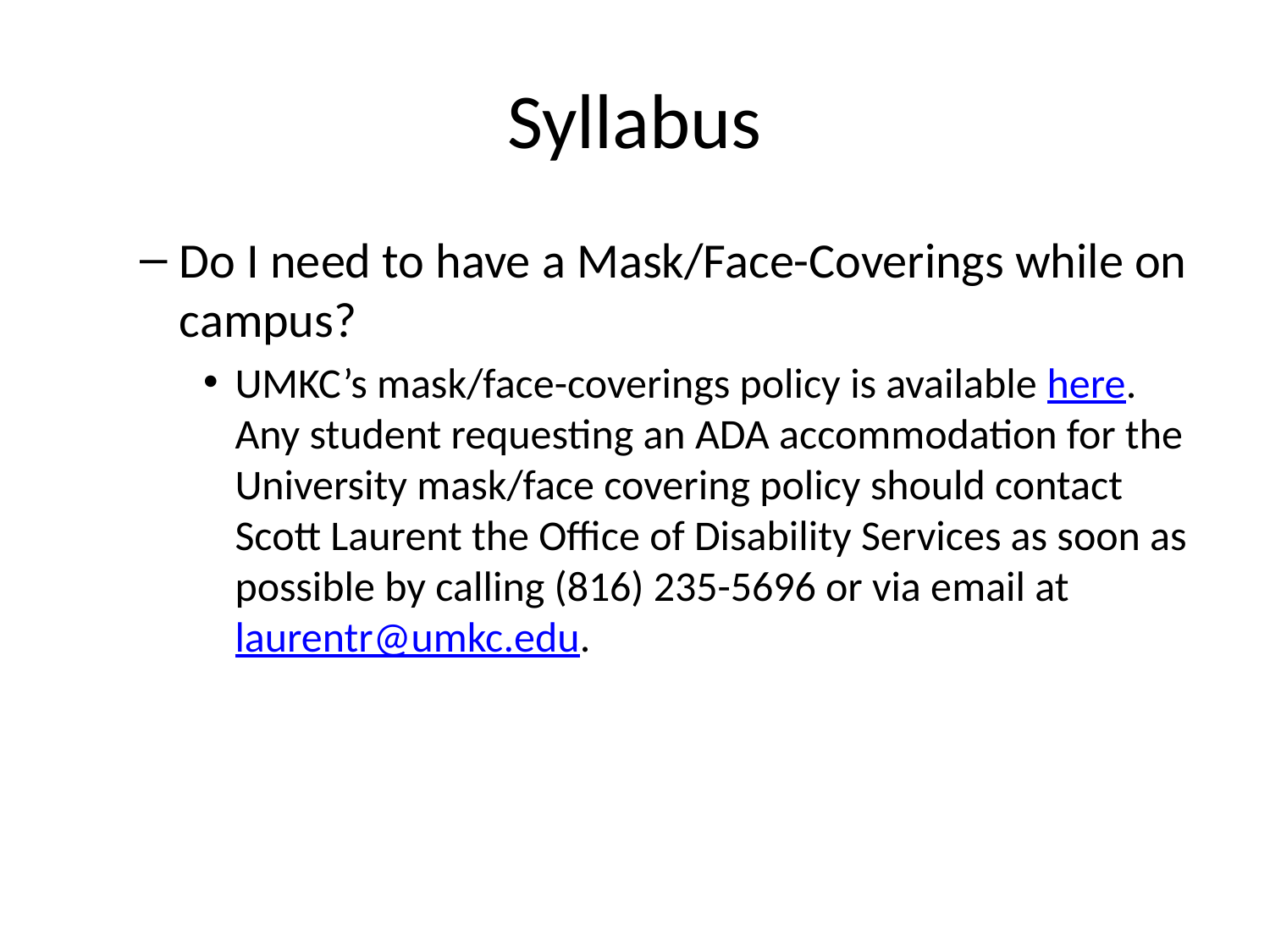

# Syllabus
Do I need to have a Mask/Face-Coverings while on campus?
UMKC’s mask/face-coverings policy is available here. Any student requesting an ADA accommodation for the University mask/face covering policy should contact Scott Laurent the Office of Disability Services as soon as possible by calling (816) 235-5696 or via email at laurentr@umkc.edu.